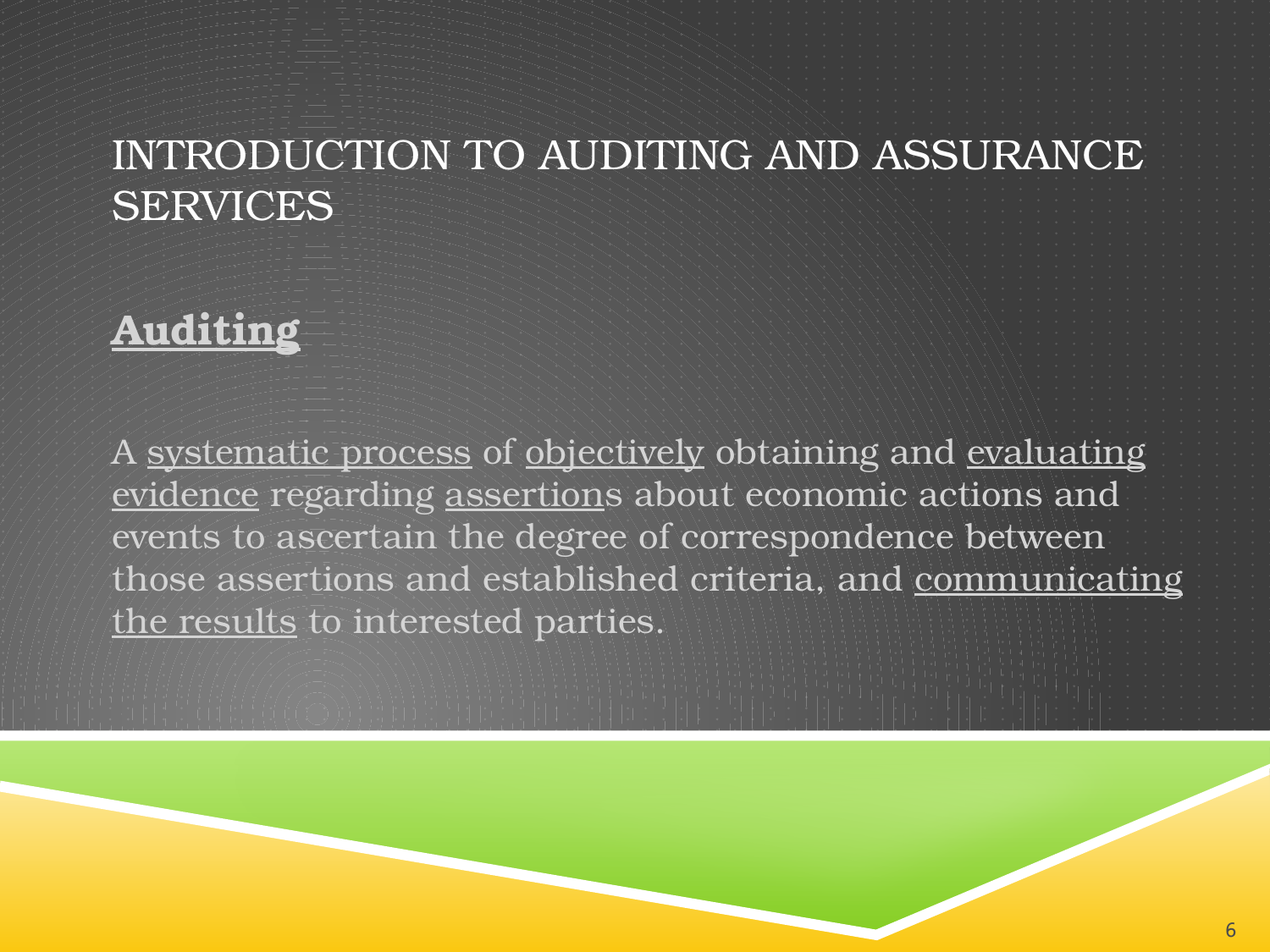

# INTRODUCTION TO AUDITING AND ASSURANCE SERVICES
Auditing

A systematic process of objectively obtaining and evaluating evidence regarding assertions about economic actions and events to ascertain the degree of correspondence between those assertions and established criteria, and communicating the results to interested parties.
6